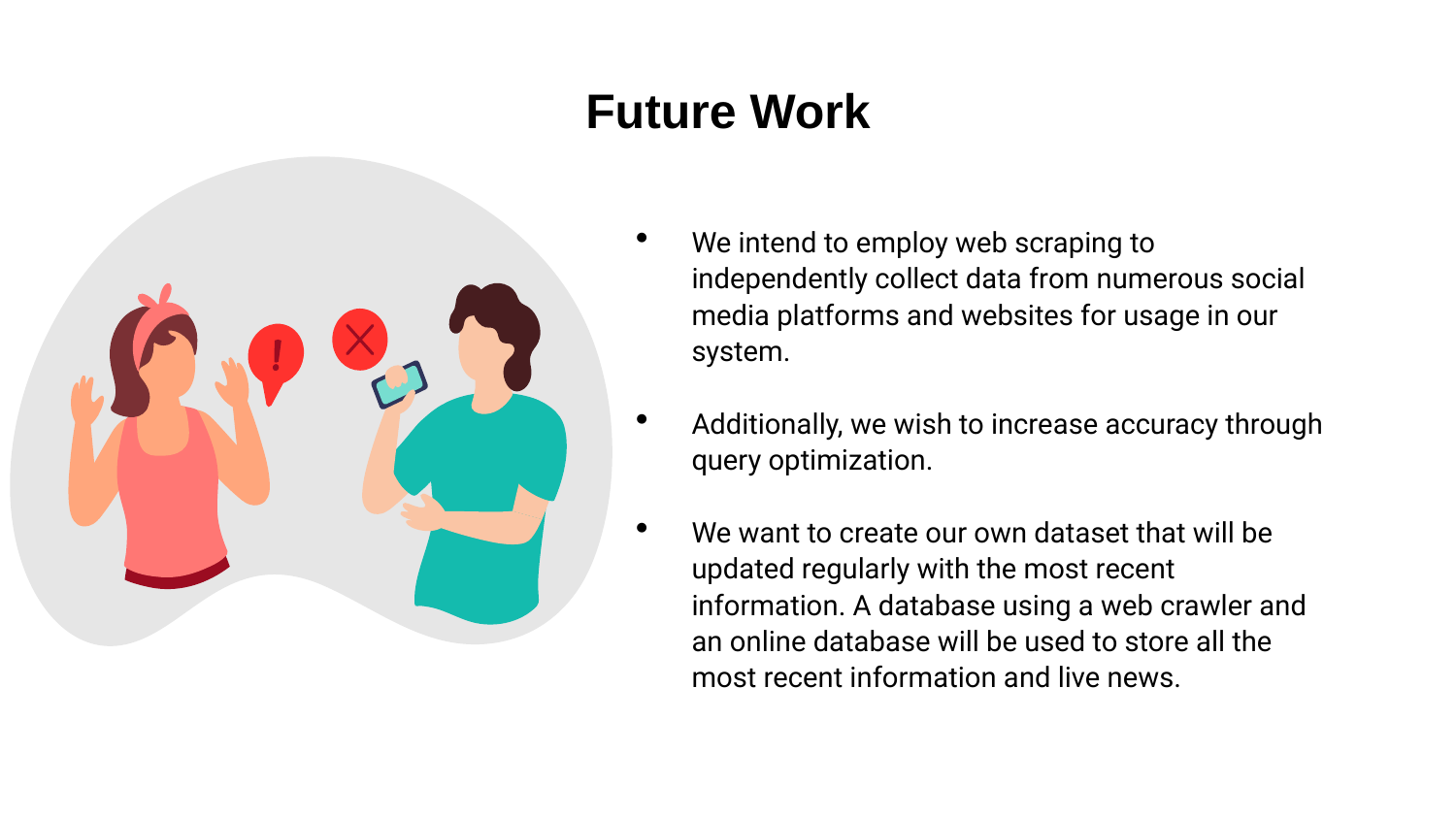

# Future Work

We intend to employ web scraping to independently collect data from numerous social media platforms and websites for usage in our system.

Additionally, we wish to increase accuracy through query optimization.

We want to create our own dataset that will be updated regularly with the most recent information. A database using a web crawler and an online database will be used to store all the most recent information and live news.